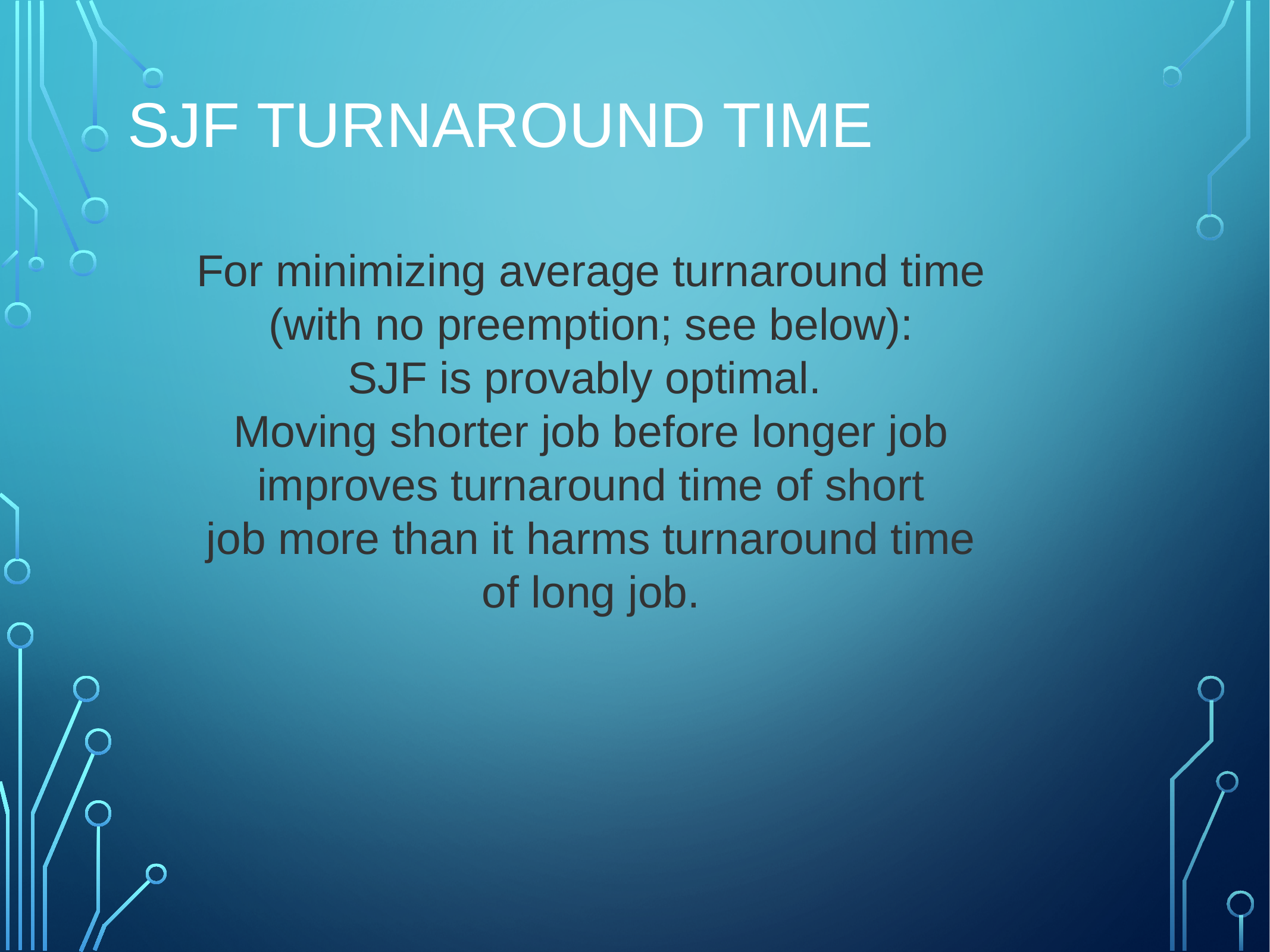

# SJF TURNAROUND TIME
For minimizing average turnaround time (with no preemption; see below):
SJF is provably optimal. 
Moving shorter job before longer job improves turnaround time of short job more than it harms turnaround time of long job.